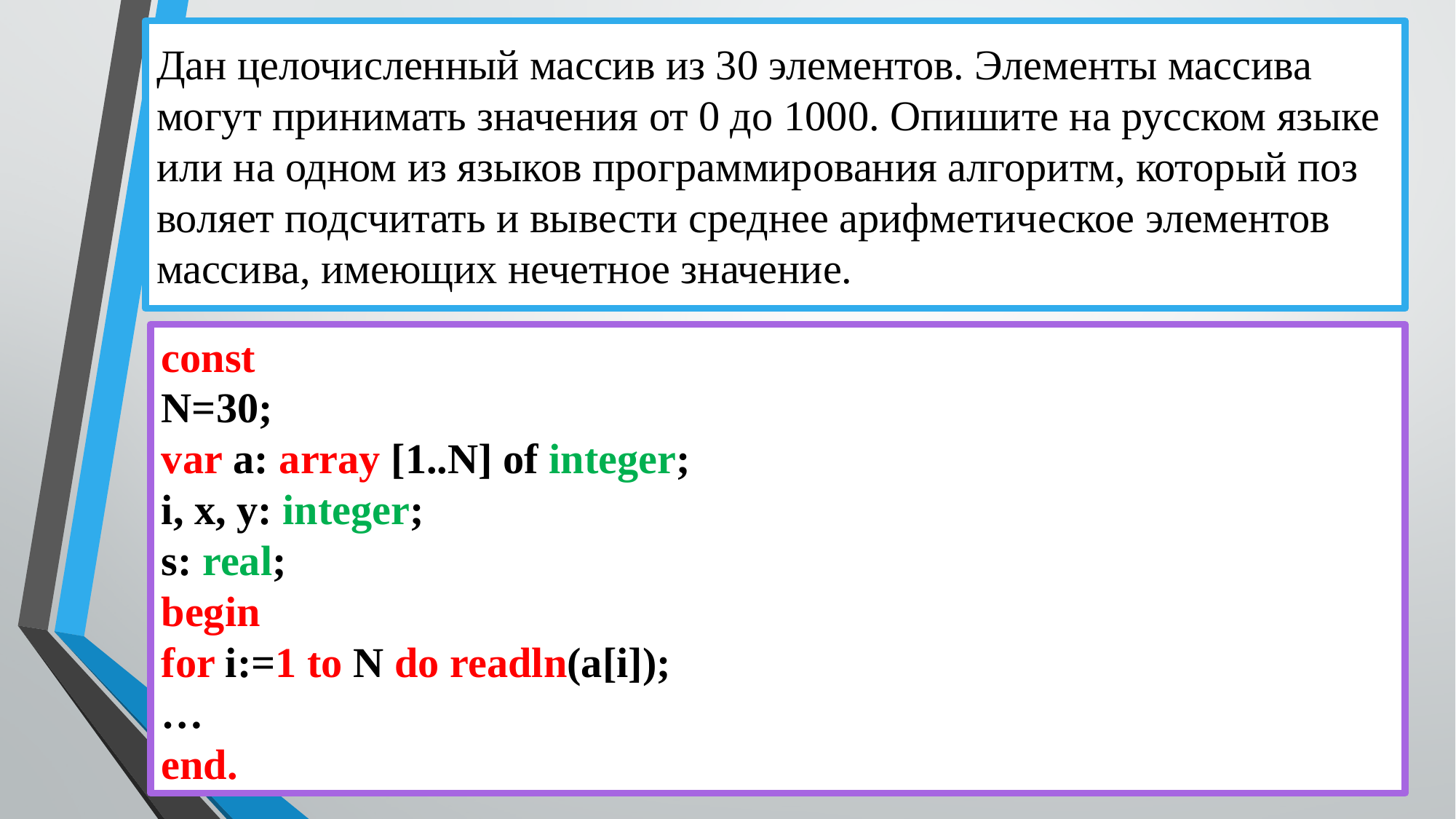

Дан це­ло­чис­лен­ный мас­сив из 30 эле­мен­тов. Эле­мен­ты мас­си­ва могут при­ни­мать зна­че­ния от 0 до 1000. Опи­ши­те на рус­ском языке или на одном из язы­ков про­грам­ми­ро­ва­ния ал­го­ритм, ко­то­рый поз­во­ля­ет под­счи­тать и вы­ве­сти сред­нее ариф­ме­ти­че­ское эле­мен­тов мас­си­ва, име­ю­щих не­чет­ное зна­че­ние.
const
N=30;
var a: array [1..N] of integer;
i, x, y: integer;
s: real;
begin
for i:=1 to N do readln(a[i]);
…
end.